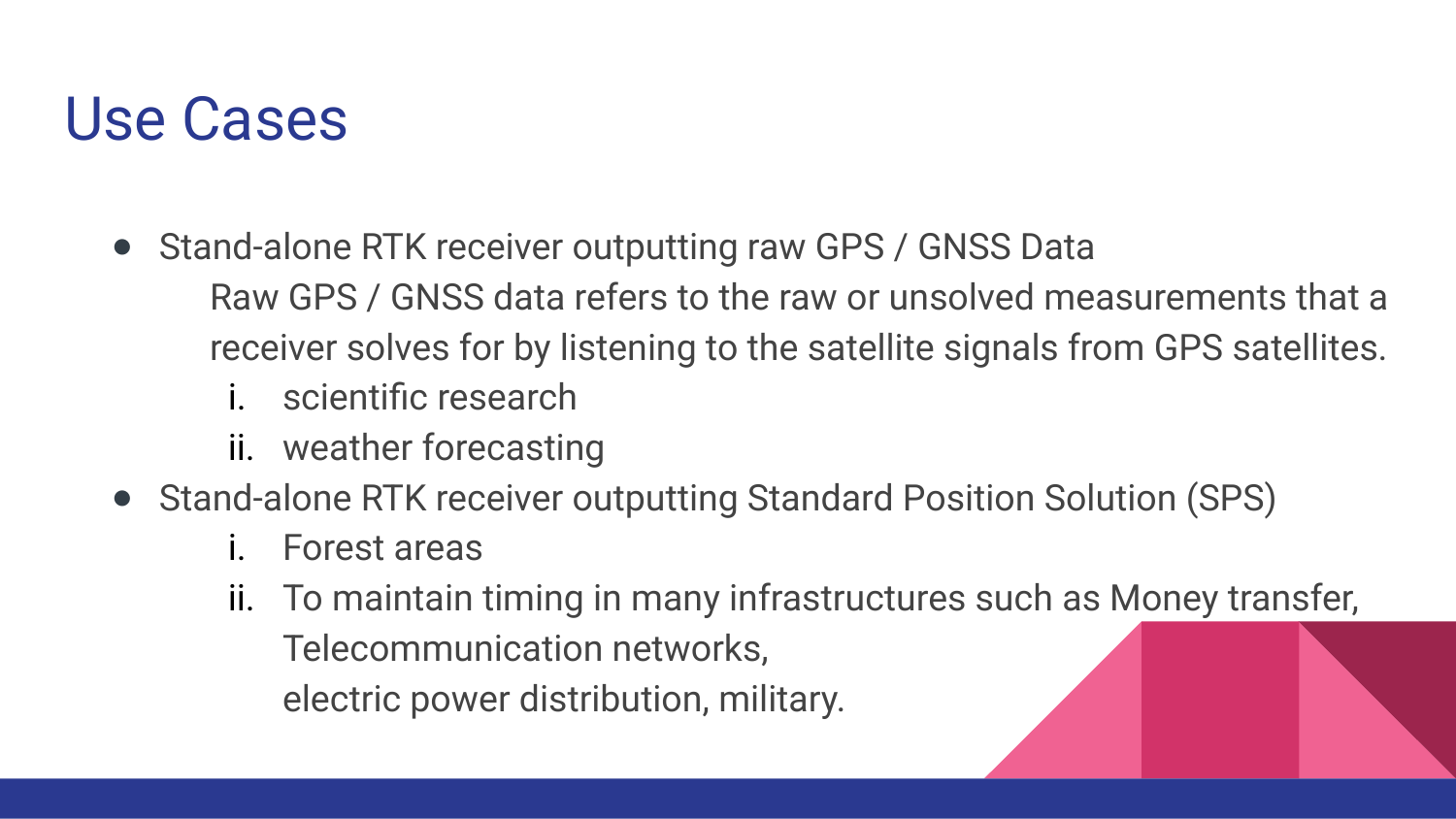

# Use Cases

Stand-alone RTK receiver outputting raw GPS / GNSS Data
Raw GPS / GNSS data refers to the raw or unsolved measurements that a receiver solves for by listening to the satellite signals from GPS satellites.
scientific research
weather forecasting
Stand-alone RTK receiver outputting Standard Position Solution (SPS)
Forest areas
To maintain timing in many infrastructures such as Money transfer, Telecommunication networks,
electric power distribution, military.